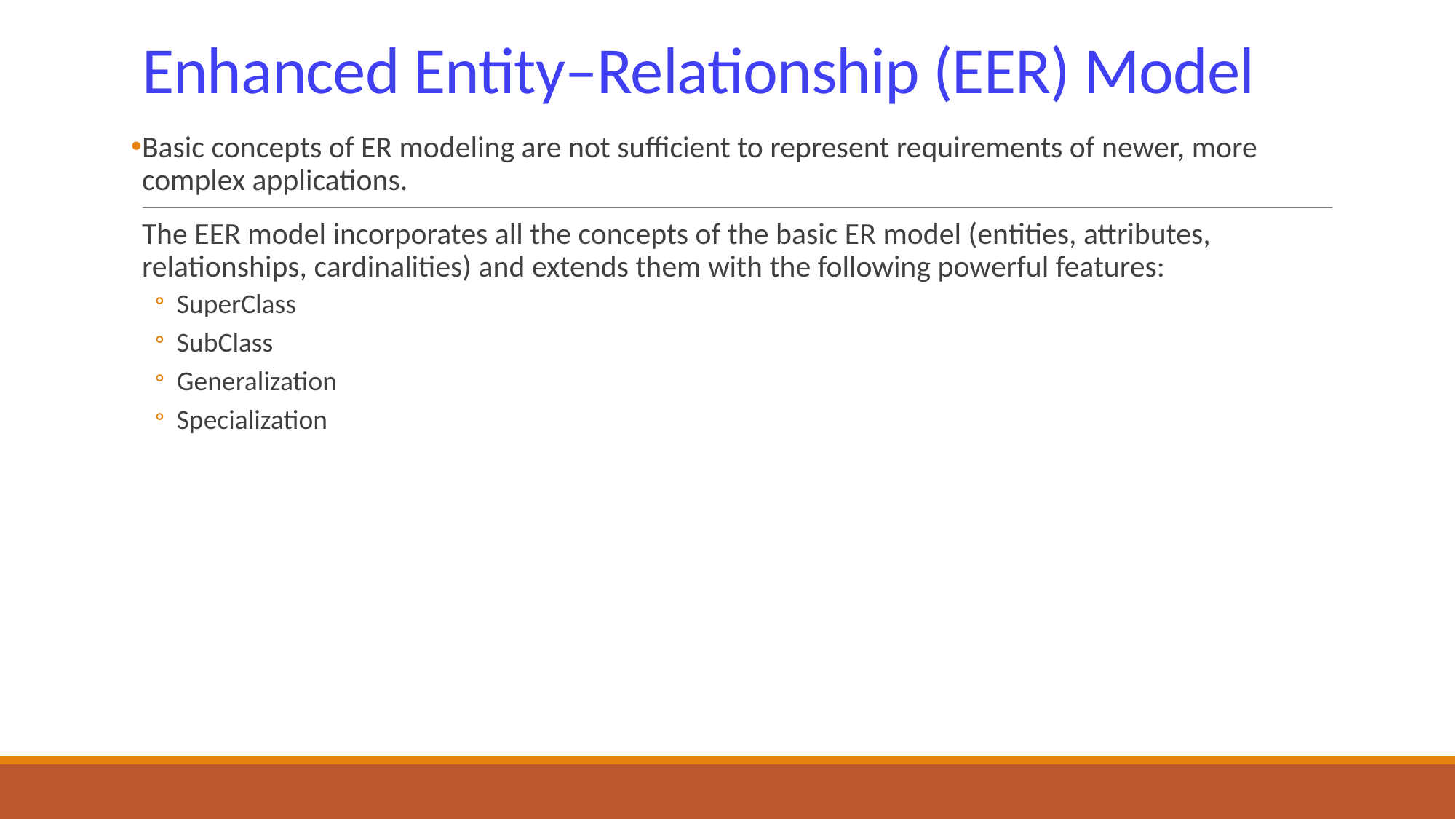

# Enhanced Entity–Relationship (EER) Model
Basic concepts of ER modeling are not sufficient to represent requirements of newer, more complex applications.
The EER model incorporates all the concepts of the basic ER model (entities, attributes, relationships, cardinalities) and extends them with the following powerful features:
SuperClass
SubClass
Generalization
Specialization